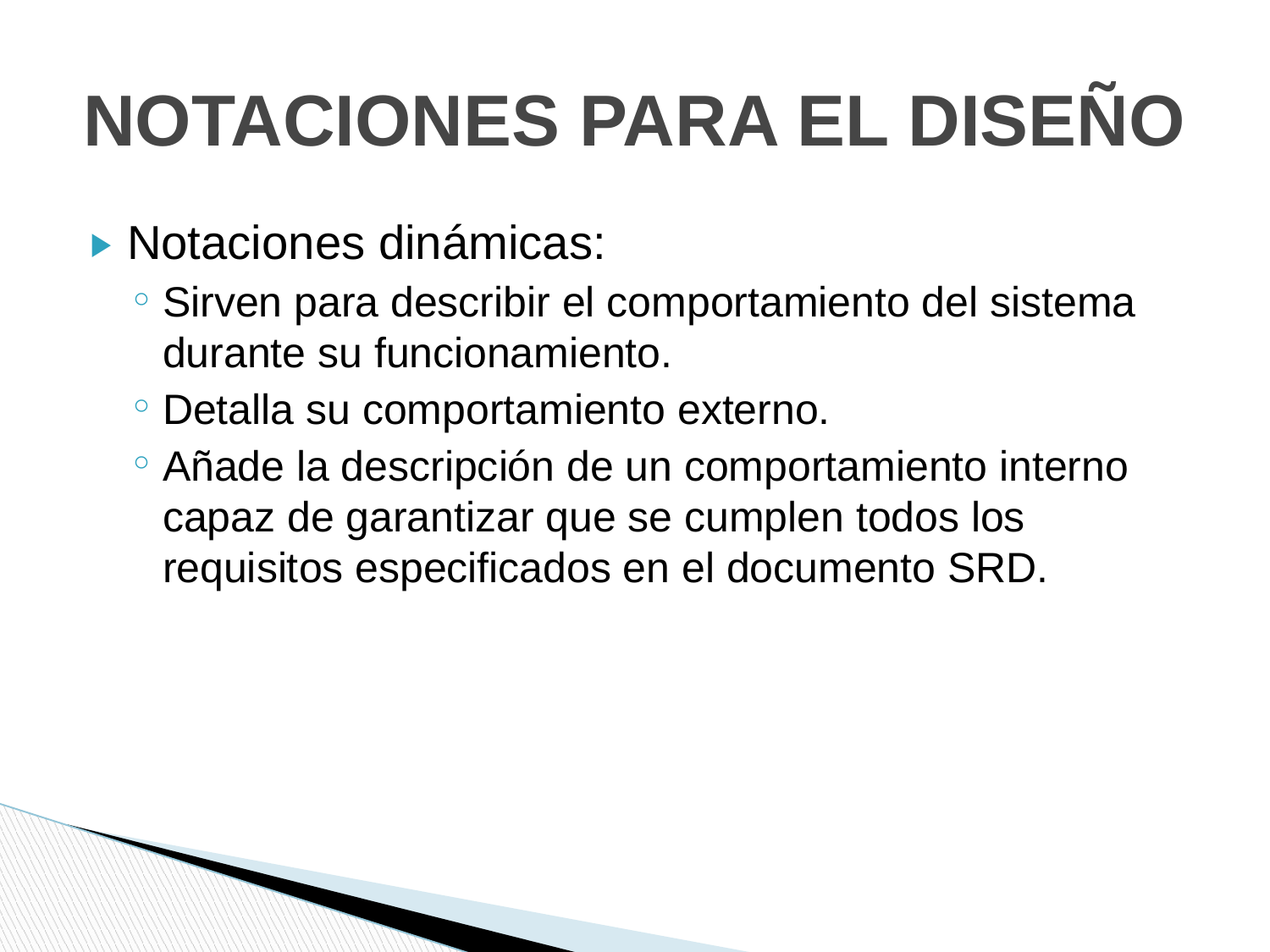

# NOTACIONES PARA EL DISEÑO
Notaciones dinámicas:
Sirven para describir el comportamiento del sistema durante su funcionamiento.
Detalla su comportamiento externo.
Añade la descripción de un comportamiento interno capaz de garantizar que se cumplen todos los requisitos especificados en el documento SRD.